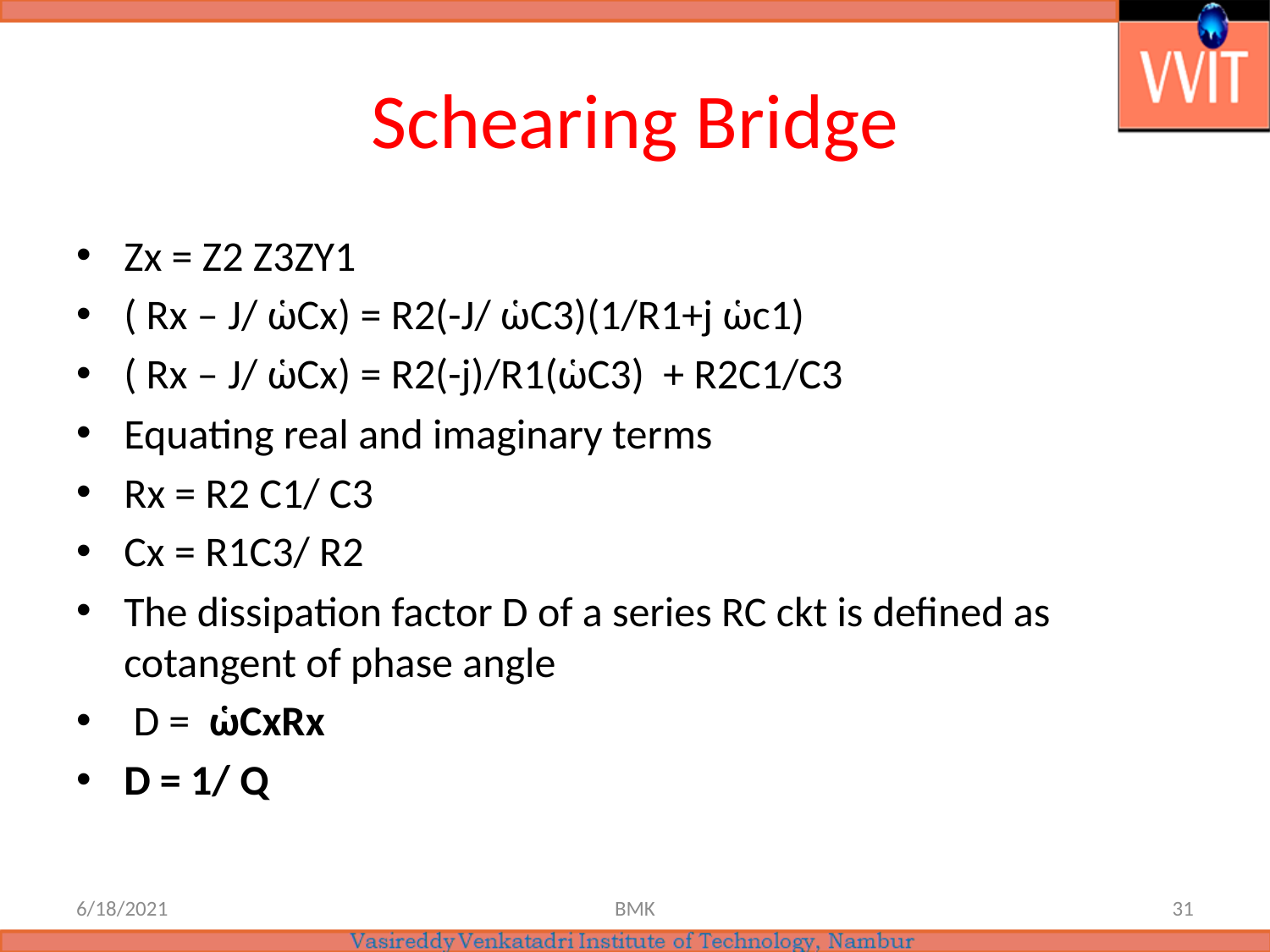

# Schearing Bridge
Zx = Z2 Z3ZY1
( Rx – J/ ὡCx) = R2(-J/ ὡC3)(1/R1+j ὡc1)
( Rx – J/ ὡCx) = R2(-j)/R1(ὡC3)  + R2C1/C3
Equating real and imaginary terms
Rx = R2 C1/ C3
Cx = R1C3/ R2
The dissipation factor D of a series RC ckt is defined as cotangent of phase angle
 D =  ὡCxRx
D = 1/ Q

6/18/2021
BMK
31